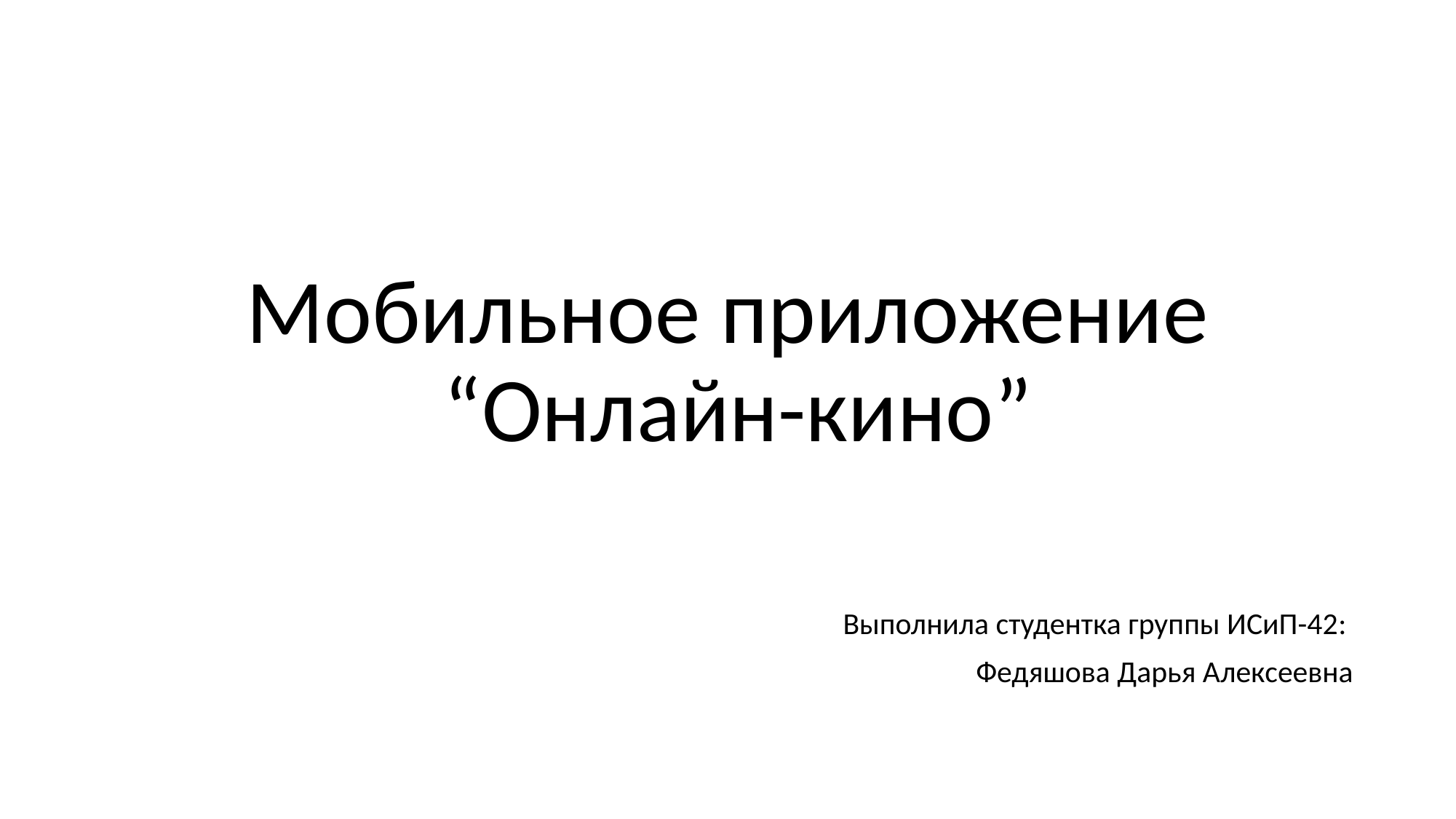

# Мобильное приложение “Онлайн-кино”
Выполнила студентка группы ИСиП-42:
Федяшова Дарья Алексеевна